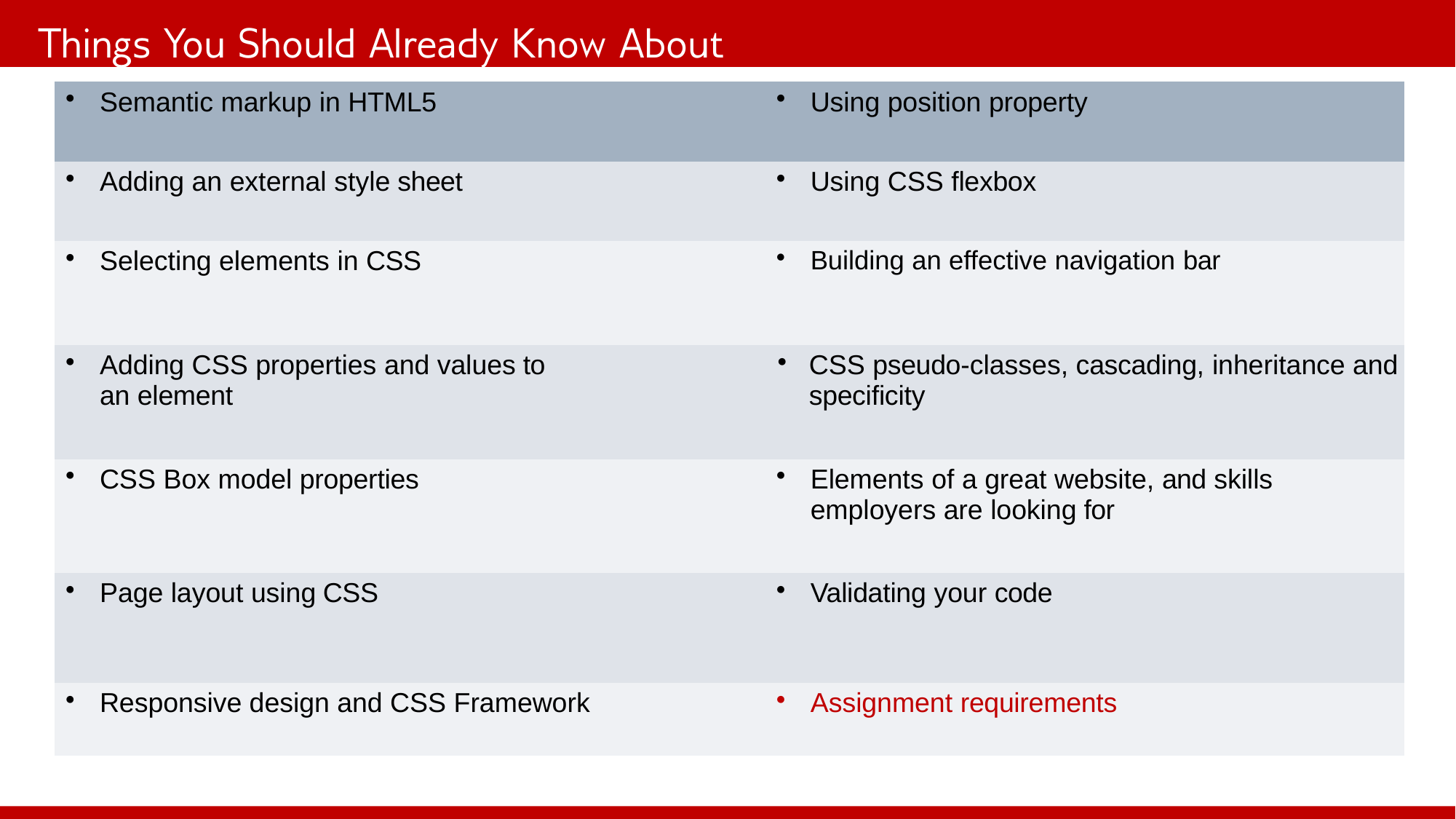

# Things You Should Already Know About
| Semantic markup in HTML5 | Using position property |
| --- | --- |
| Adding an external style sheet | Using CSS flexbox |
| Selecting elements in CSS | Building an effective navigation bar |
| Adding CSS properties and values to an element | CSS pseudo-classes, cascading, inheritance and specificity |
| CSS Box model properties | Elements of a great website, and skills employers are looking for |
| Page layout using CSS | Validating your code |
| Responsive design and CSS Framework | Assignment requirements |